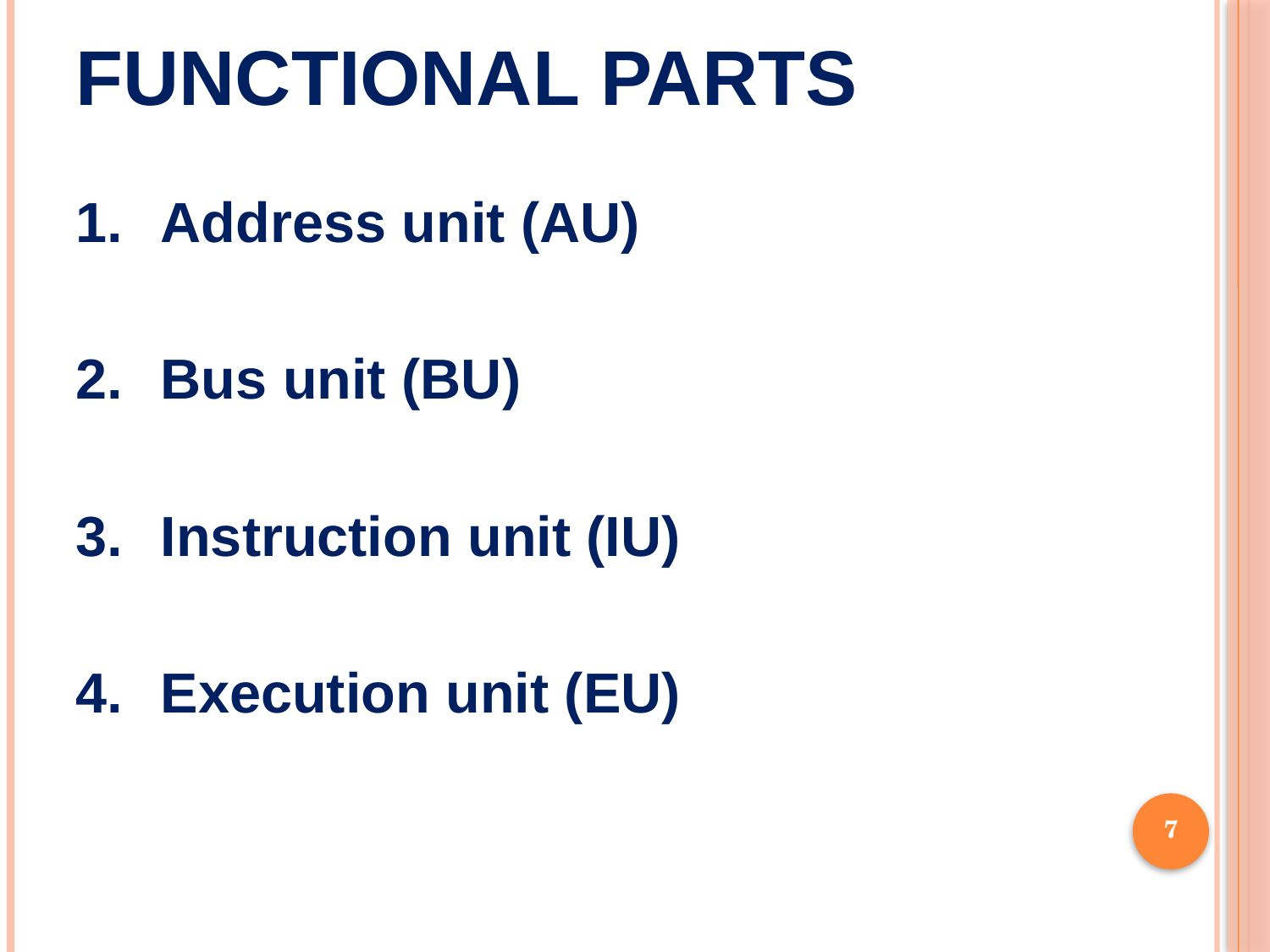

# Functional Parts
Address unit (AU)

Bus unit (BU)

Instruction unit (IU)

Execution unit (EU)

7